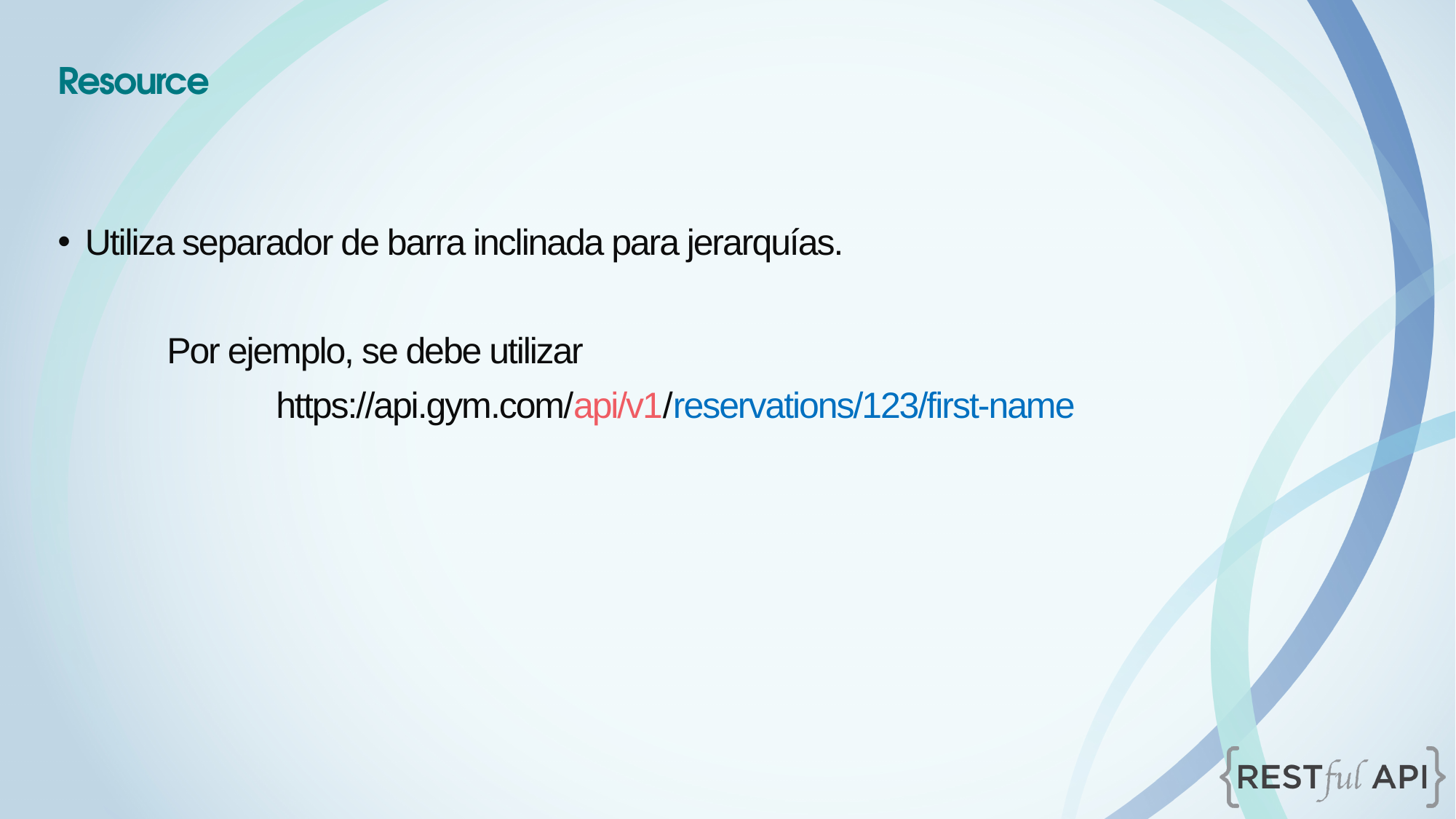

Resource
Utiliza separador de barra inclinada para jerarquías.

	Por ejemplo, se debe utilizar
		https://api.gym.com/api/v1/reservations/123/first-name